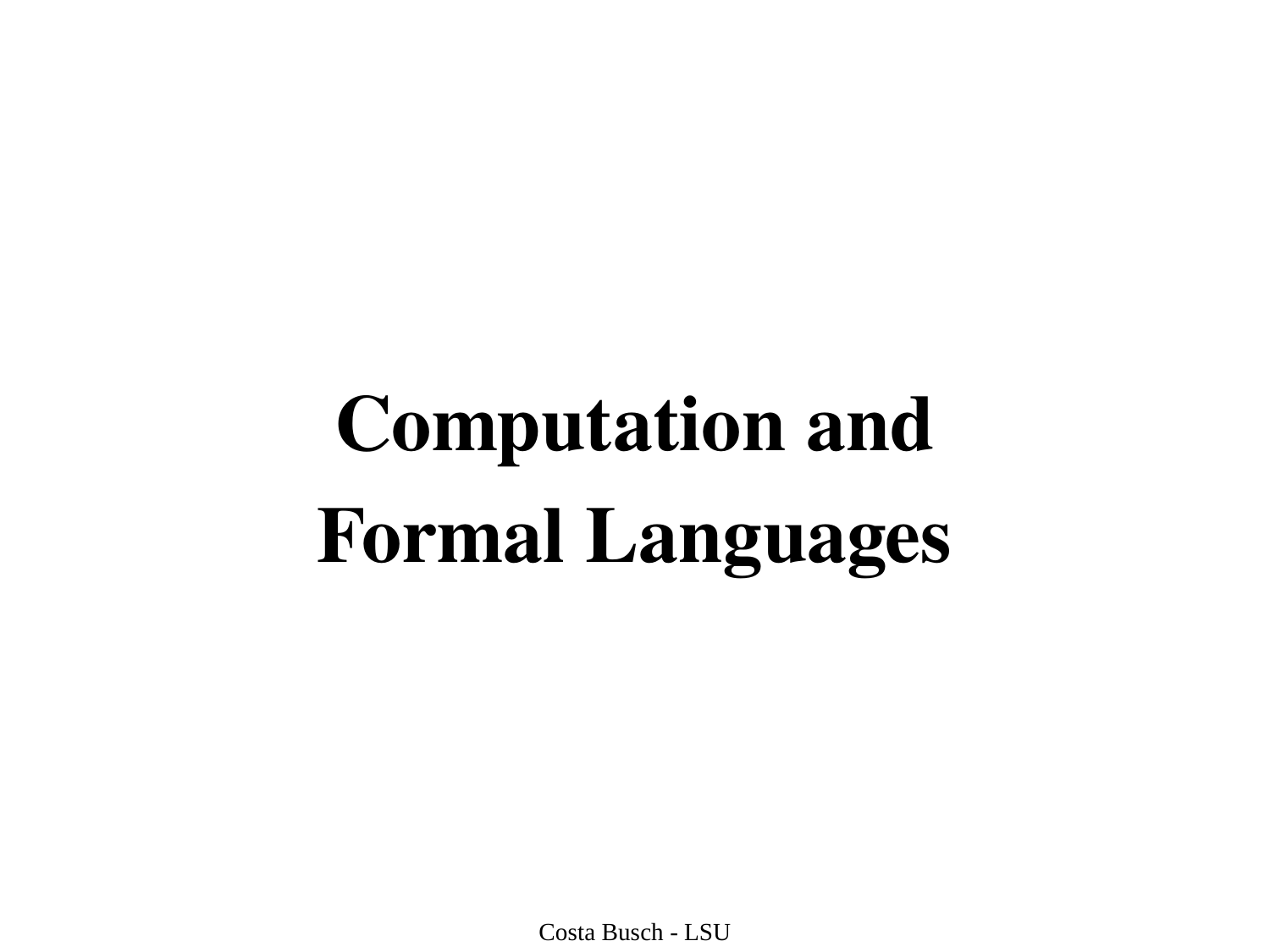

Computation and
Formal Languages

Costa Busch - LSU